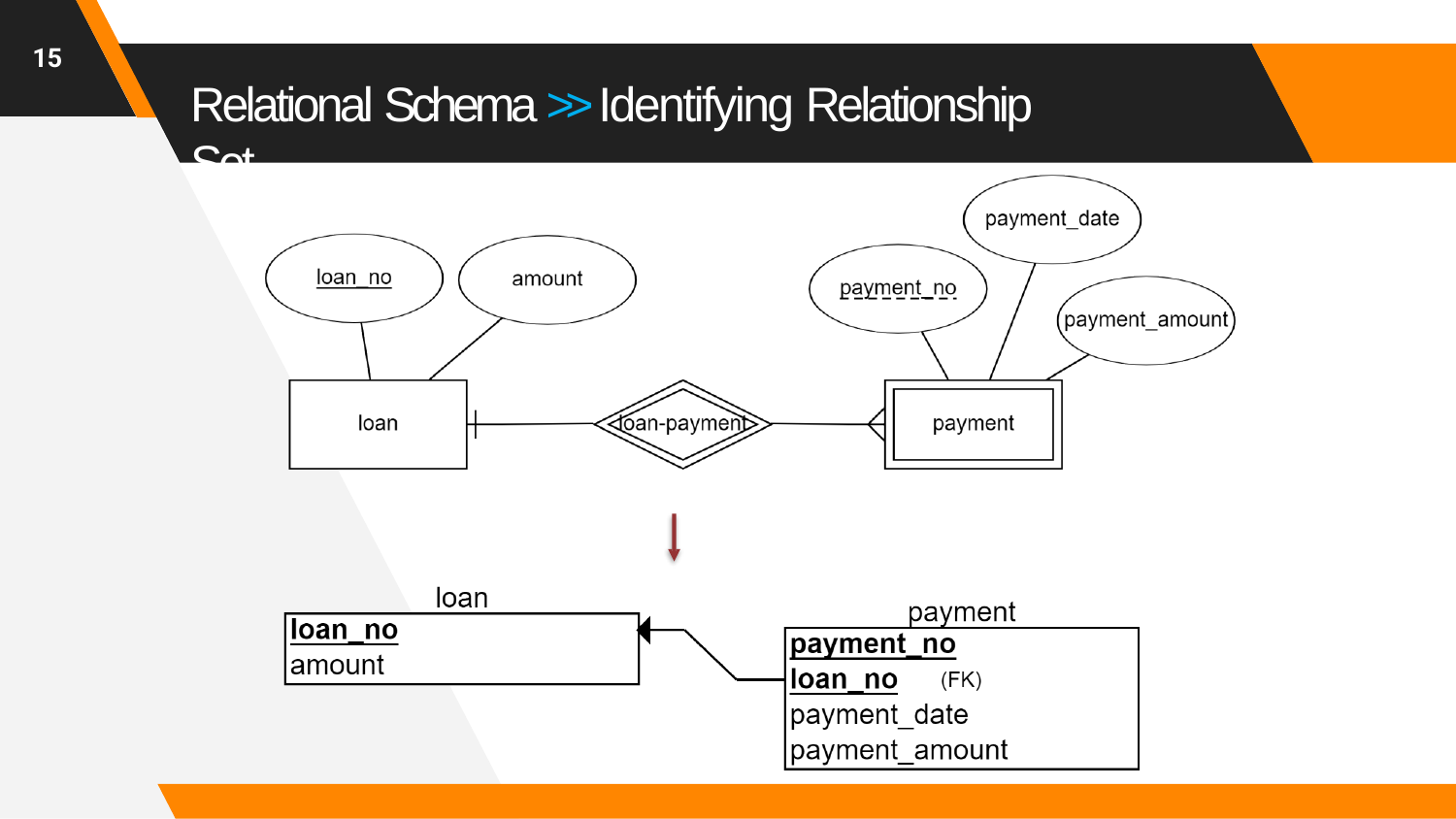

15
# Relational Schema >> Identifying Relationship Set